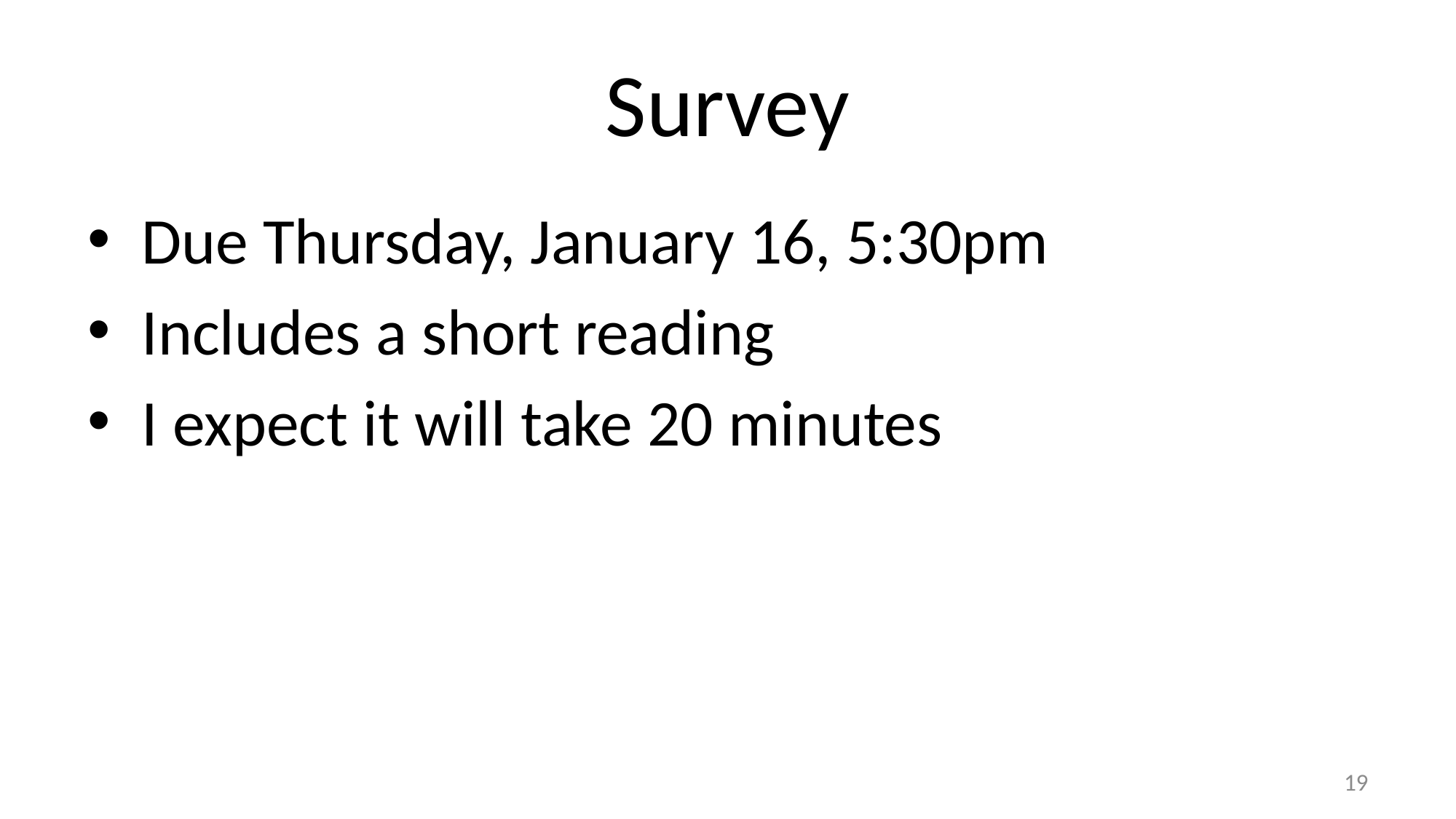

# Survey
Due Thursday, January 16, 5:30pm
Includes a short reading
I expect it will take 20 minutes

19